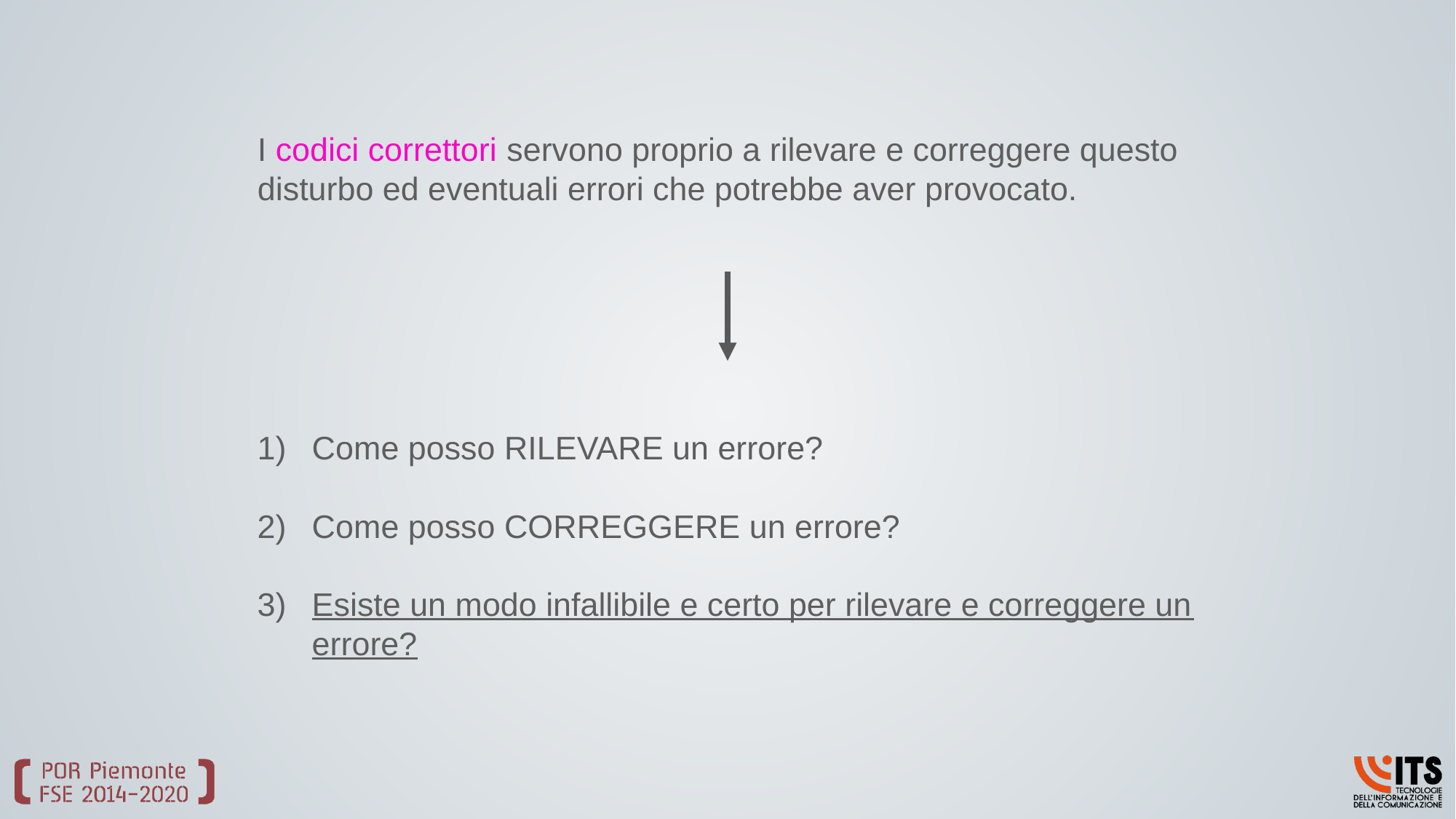

I codici correttori servono proprio a rilevare e correggere questo disturbo ed eventuali errori che potrebbe aver provocato.
Come posso RILEVARE un errore?

Come posso CORREGGERE un errore?

Esiste un modo infallibile e certo per rilevare e correggere un errore?